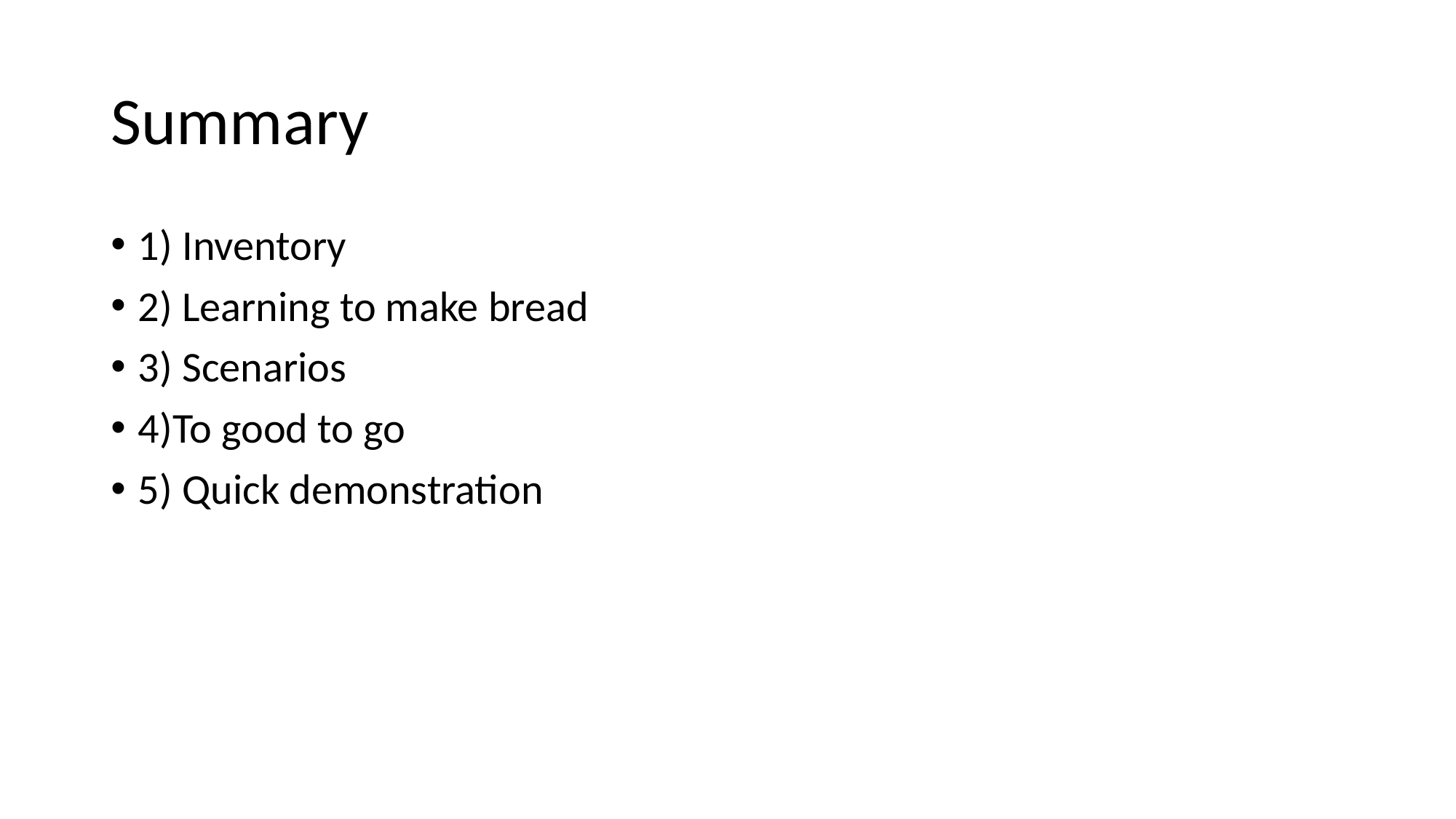

# Summary
1) Inventory
2) Learning to make bread
3) Scenarios
4)To good to go
5) Quick demonstration